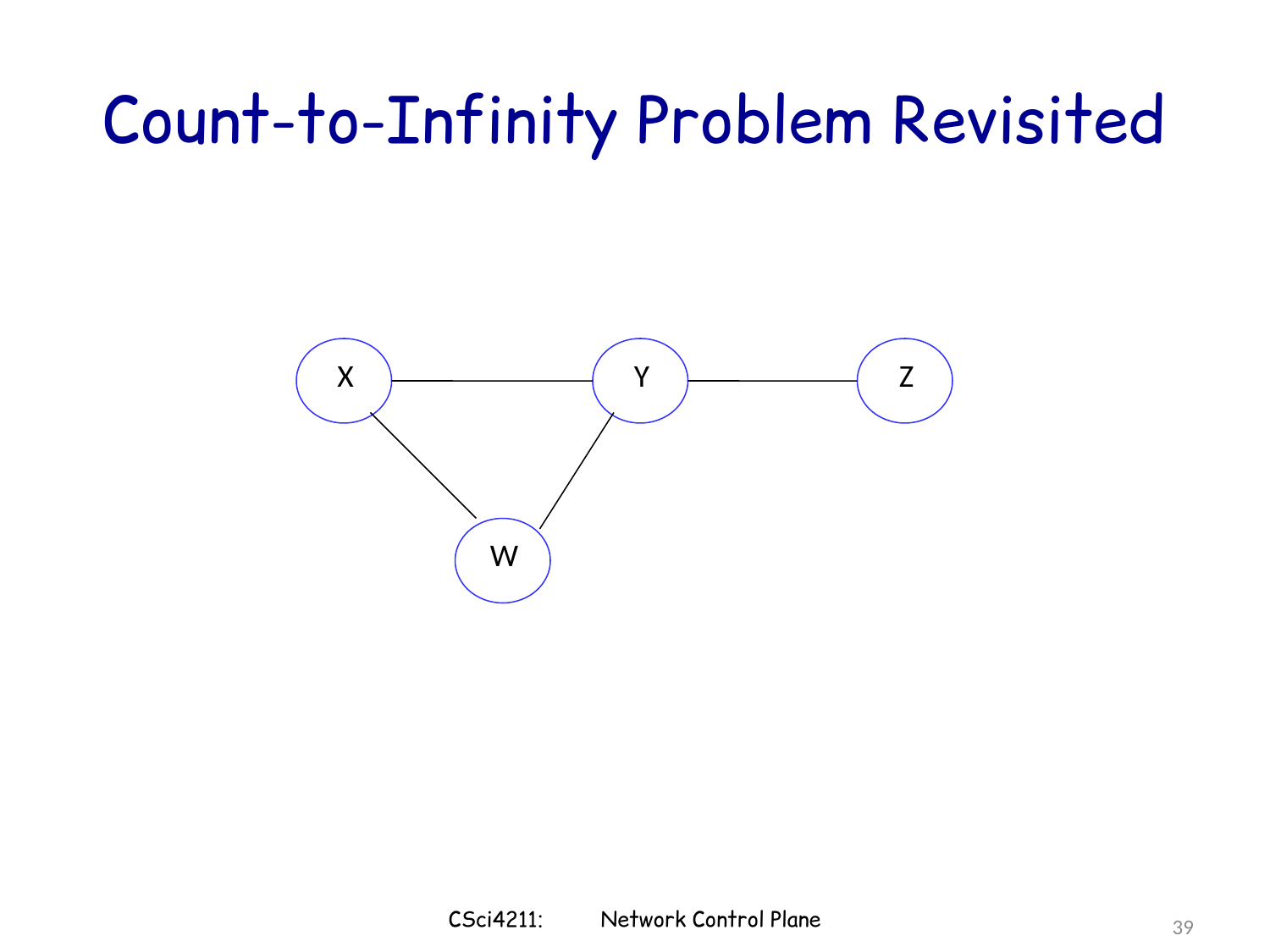

# Count-to-Infinity Problem Revisited

X

Y

Z

W
39
CSci4211:         Network Control Plane